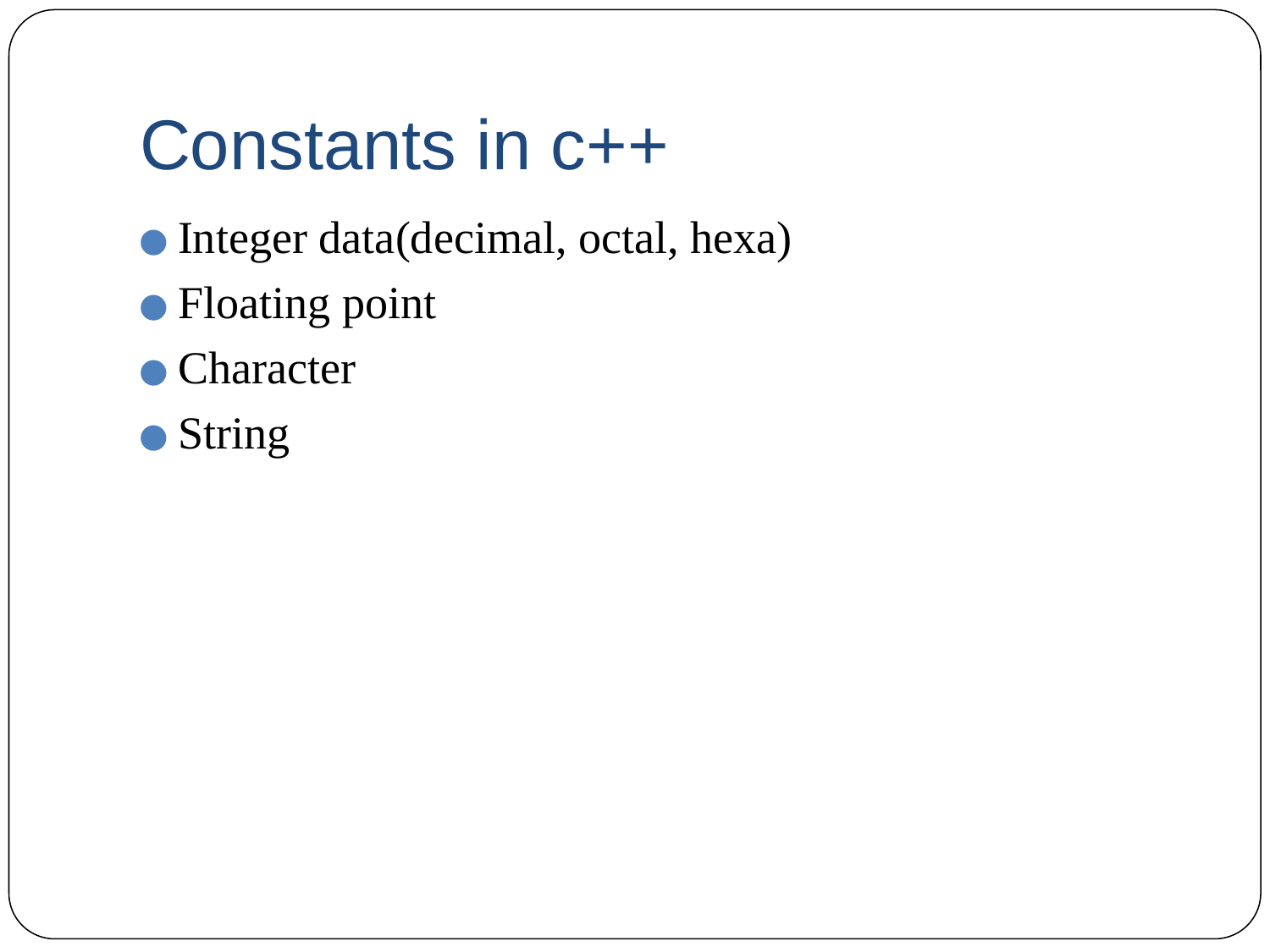

# Constants in c++
Integer data(decimal, octal, hexa)
Floating point
Character
String